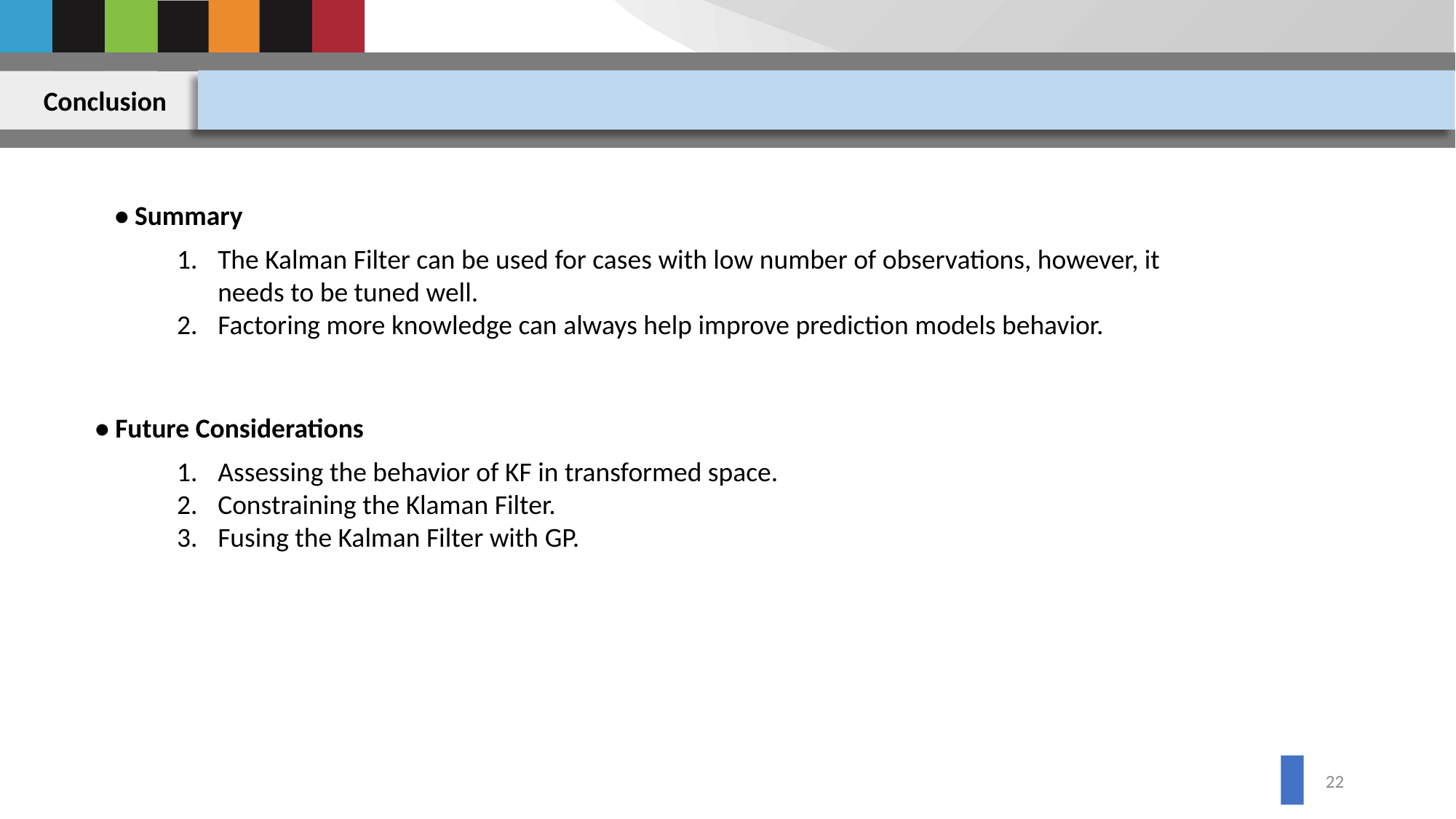

Conclusion

• Summary
The Kalman Filter can be used for cases with low number of observations, however, it needs to be tuned well.
Factoring more knowledge can always help improve prediction models behavior.
• Future Considerations
Assessing the behavior of KF in transformed space.
Constraining the Klaman Filter.
Fusing the Kalman Filter with GP.

22